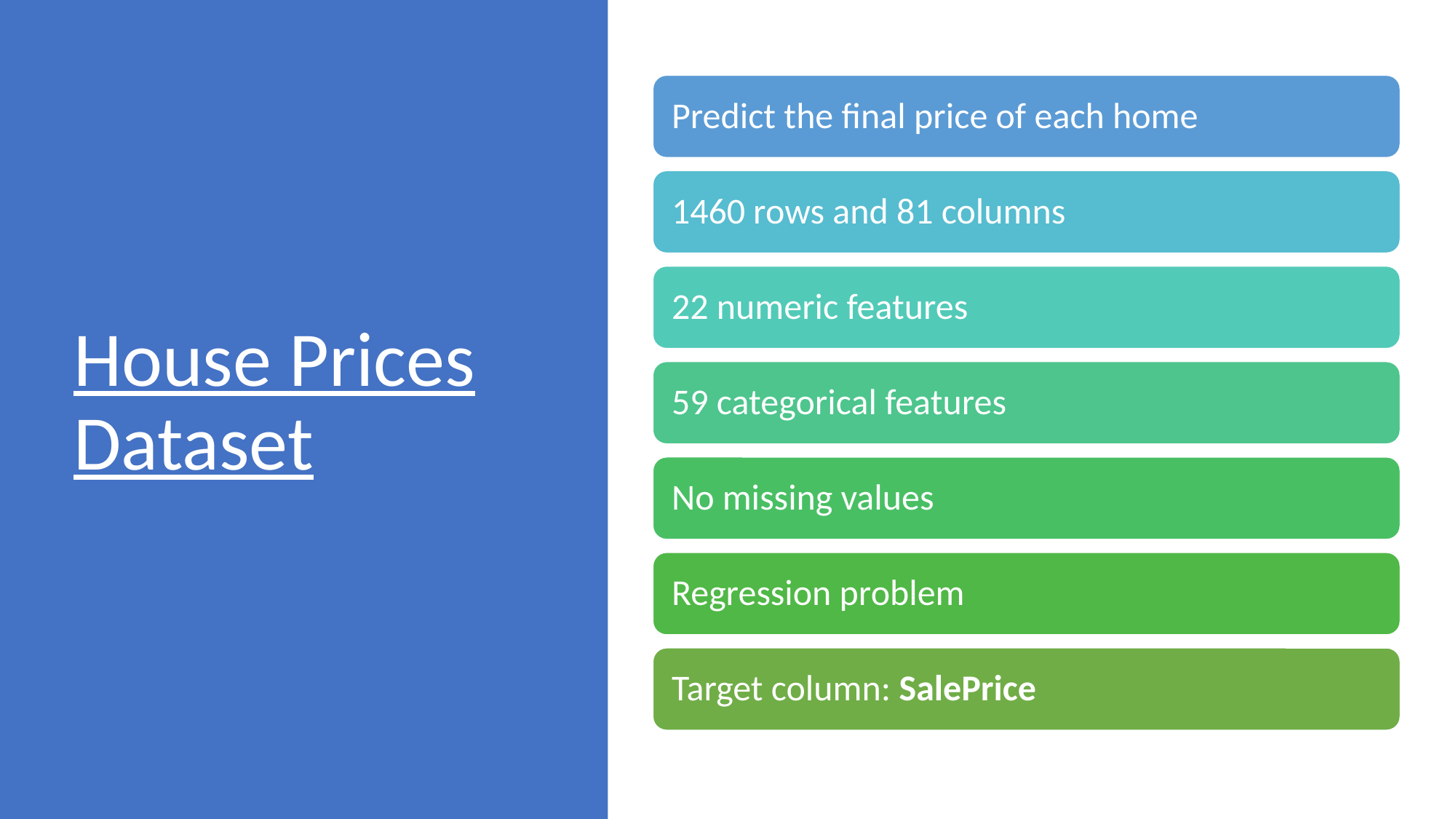

# House Prices Dataset
Predict the final price of each home
1460 rows and 81 columns
22 numeric features
59 categorical features
No missing values
Regression problem
Target column: SalePrice